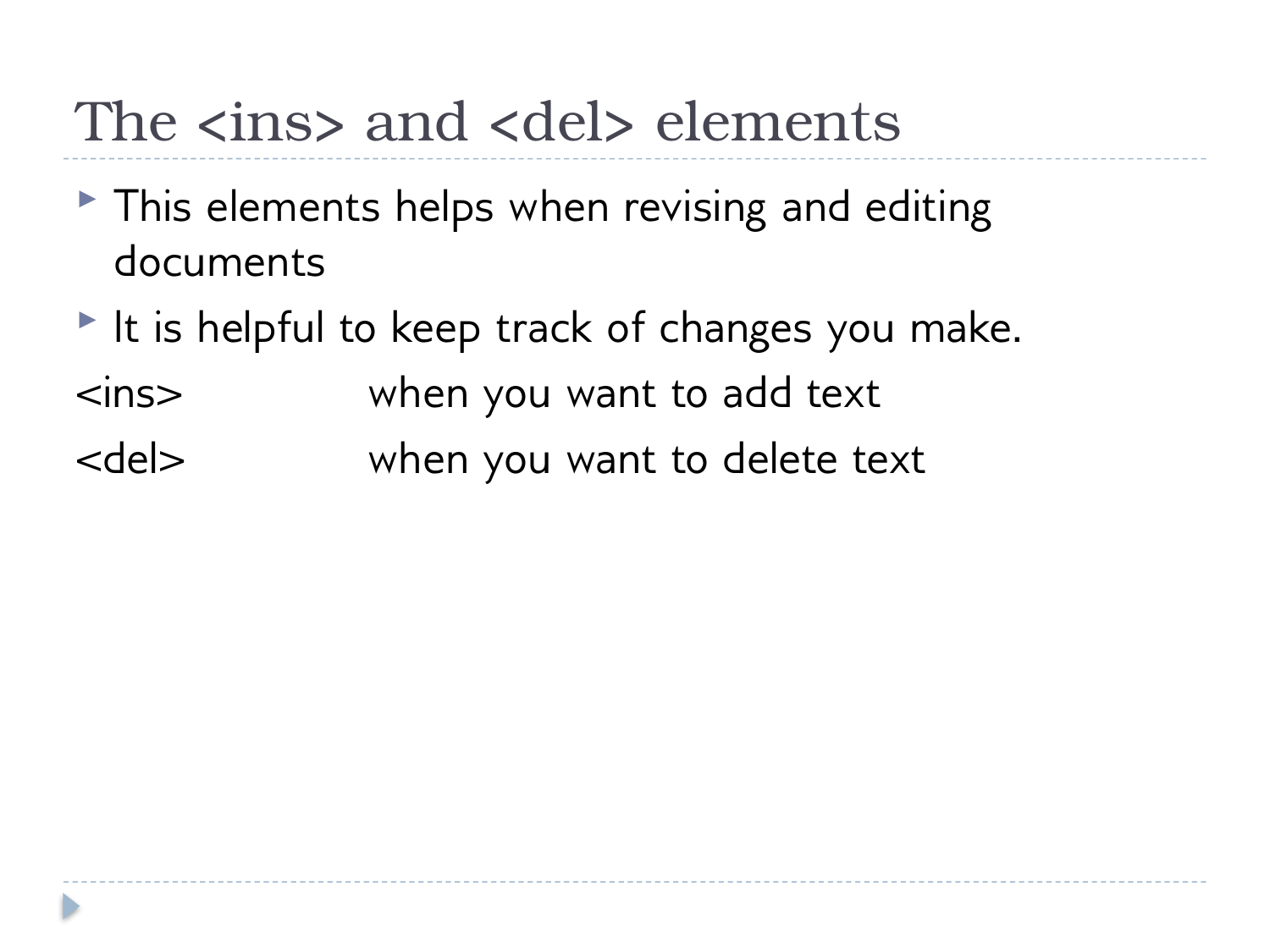

# The <ins> and <del> elements
This elements helps when revising and editing documents
It is helpful to keep track of changes you make.
<ins>		when you want to add text
<del>		when you want to delete text